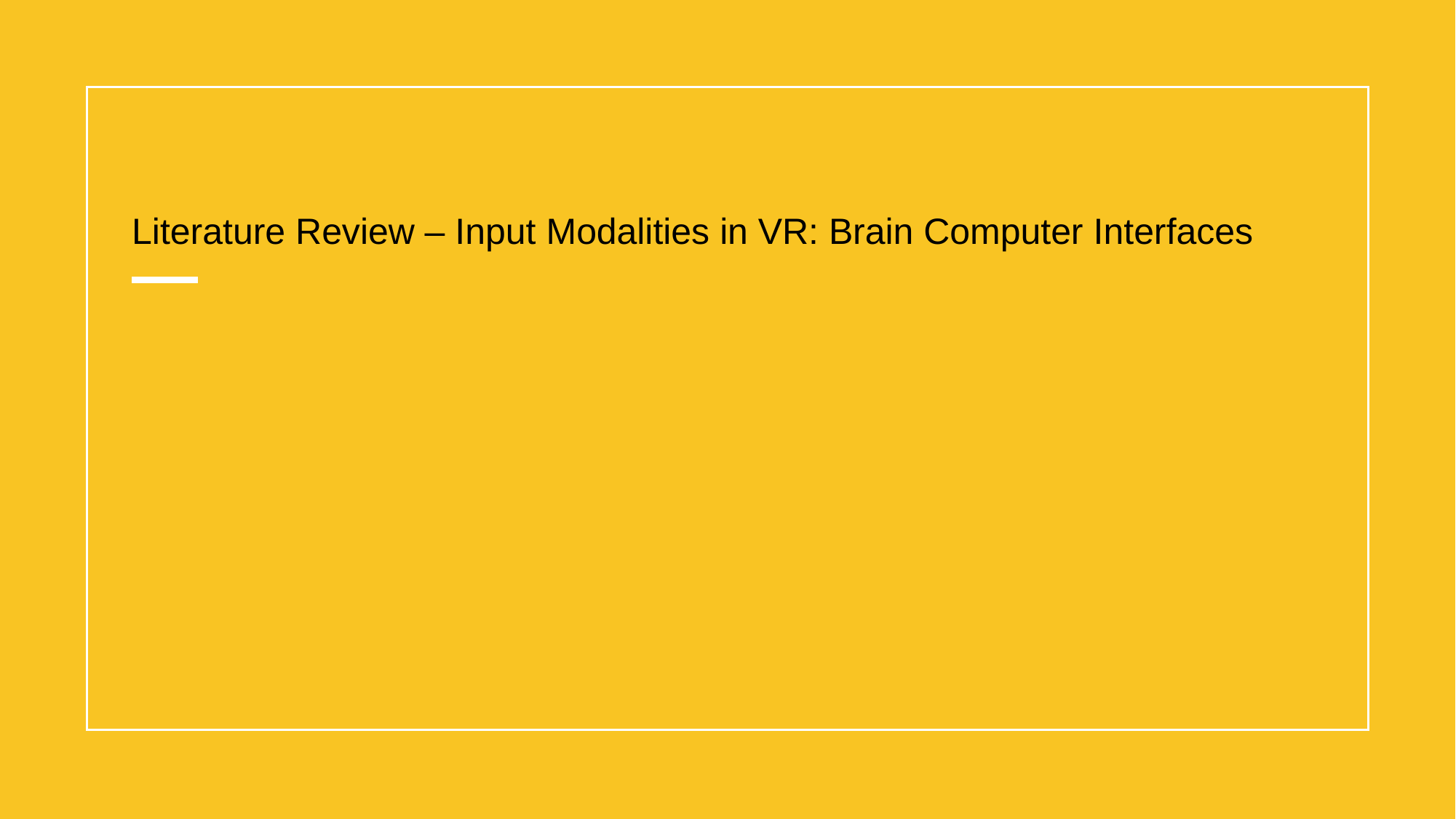

# Literature Review – Input Modalities in VR: Brain Computer Interfaces